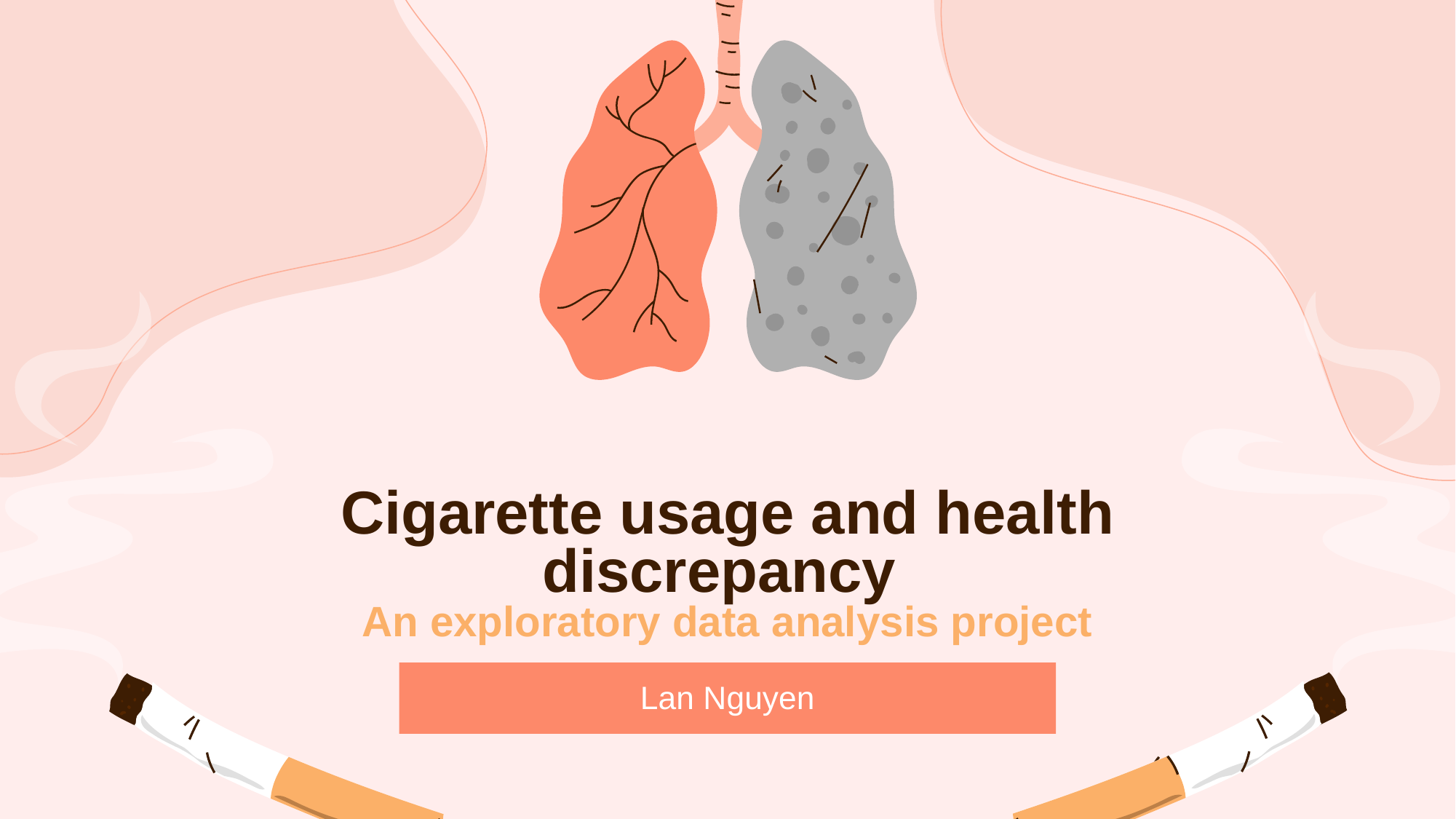

# Cigarette usage and health discrepancy
An exploratory data analysis project
Lan Nguyen